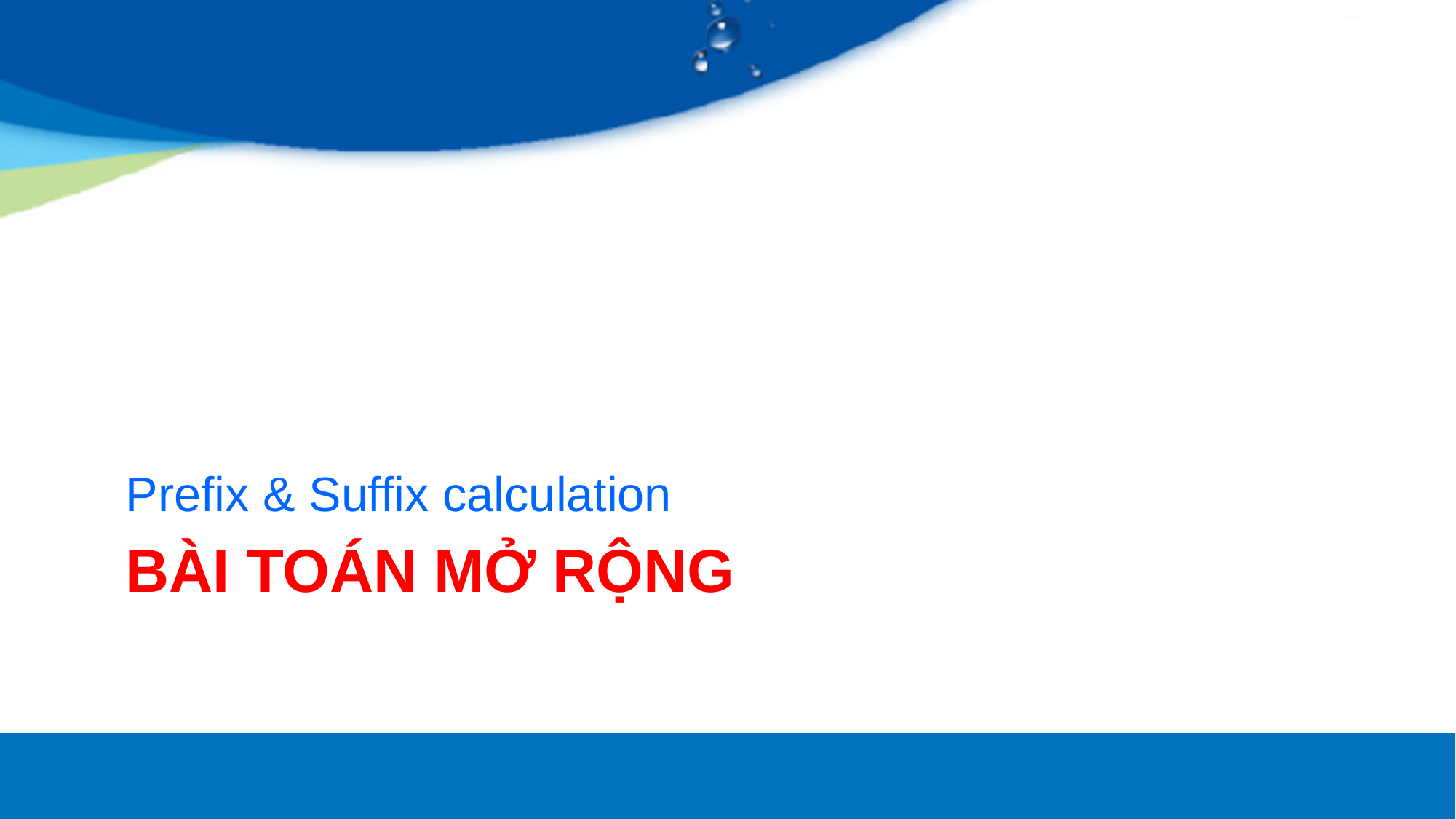

Prefix & Suffix calculation
# Bài toán mở rộng